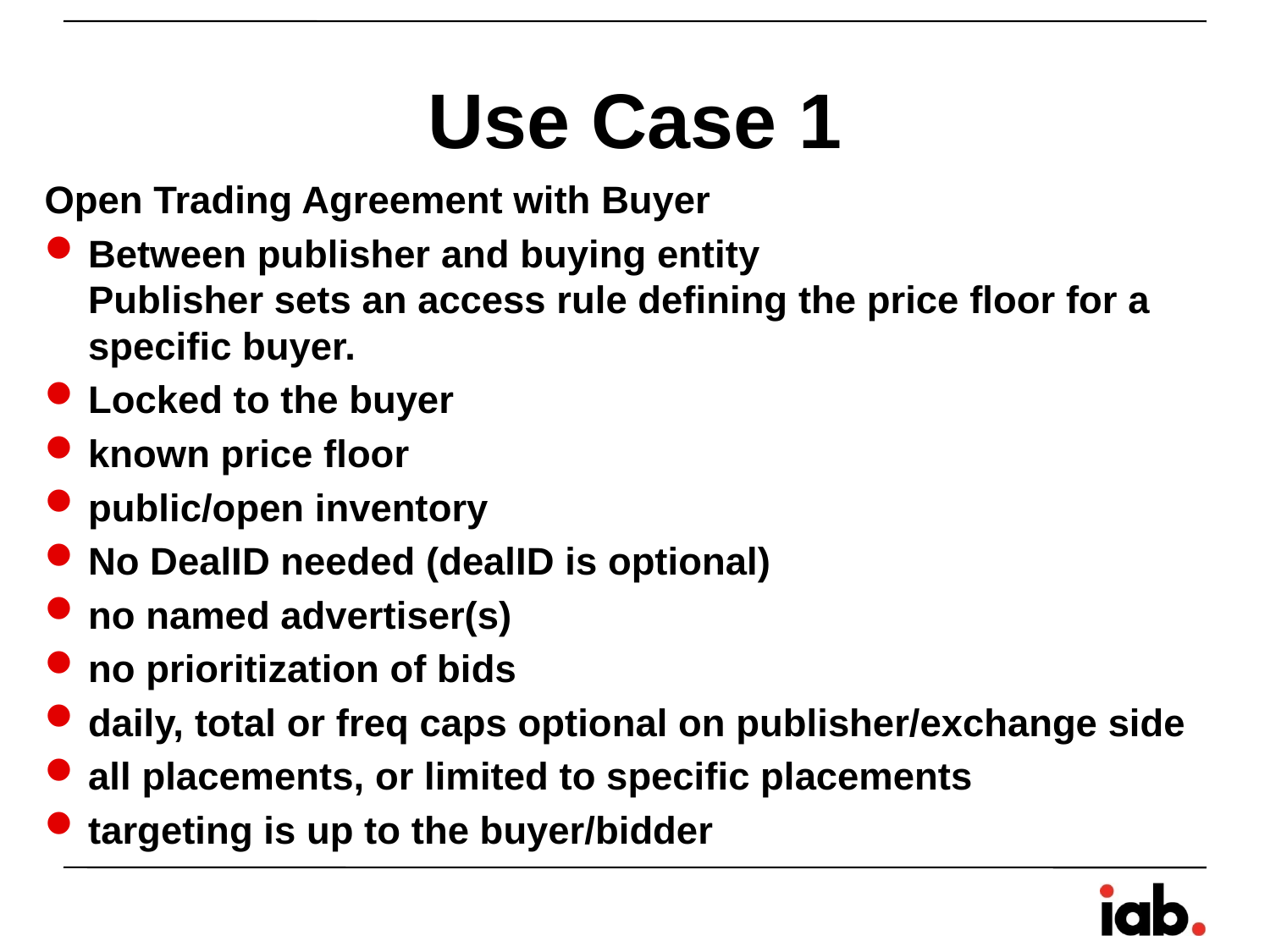

# Use Case 1
Open Trading Agreement with Buyer
Between publisher and buying entity 
Publisher sets an access rule defining the price floor for a specific buyer.
Locked to the buyer
known price floor
public/open inventory
No DealID needed (dealID is optional)
no named advertiser(s)
no prioritization of bids
daily, total or freq caps optional on publisher/exchange side
all placements, or limited to specific placements
targeting is up to the buyer/bidder